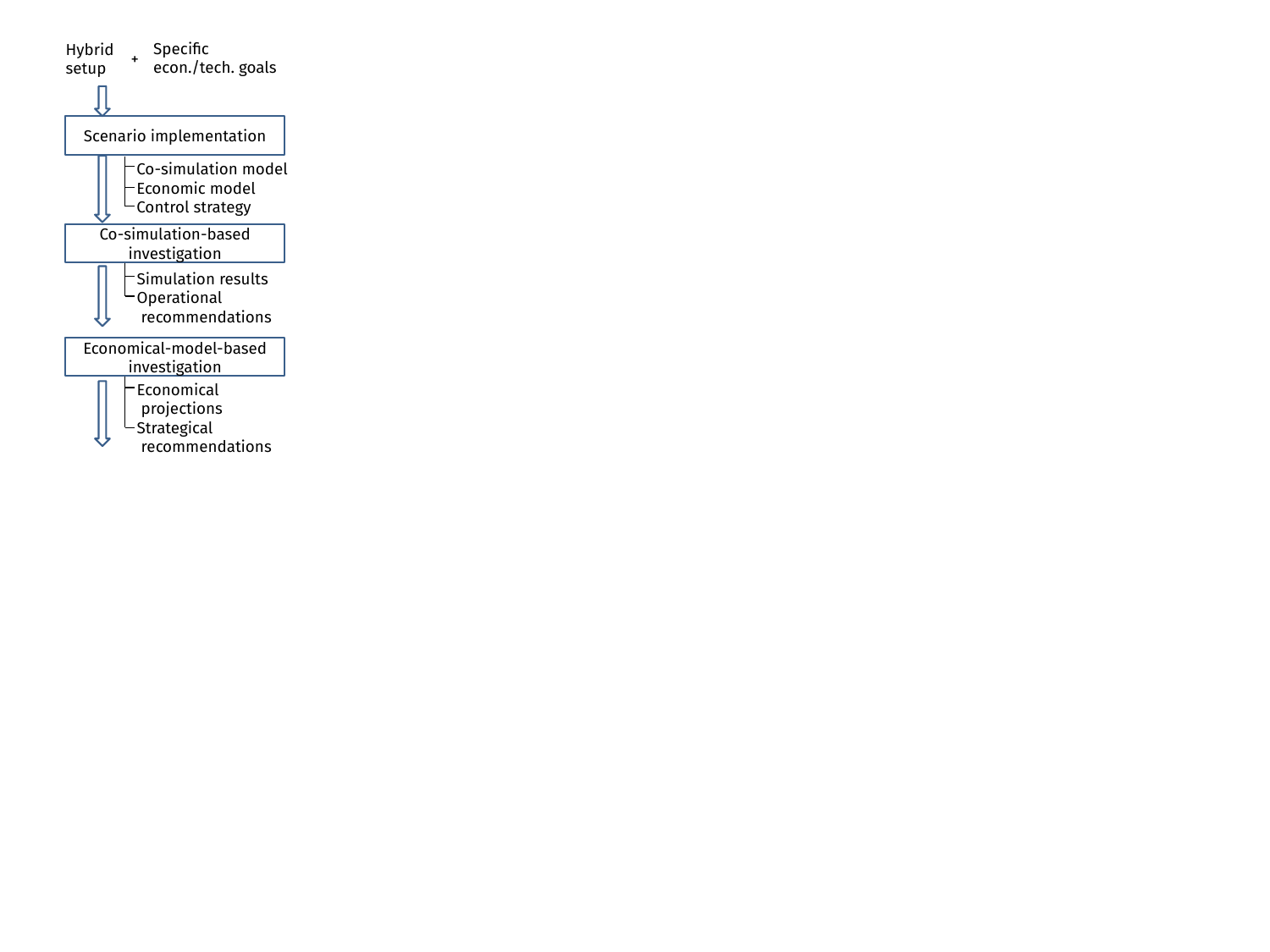

Specific
econ./tech. goals
Hybrid setup
+

Scenario implementation

 Co-simulation model
 Economic model
 Control strategy
Co-simulation-based investigation

  Simulation results
  Operational
   recommendations
Economical-model-based investigation
  Economical
   projections
  Strategical
   recommendations